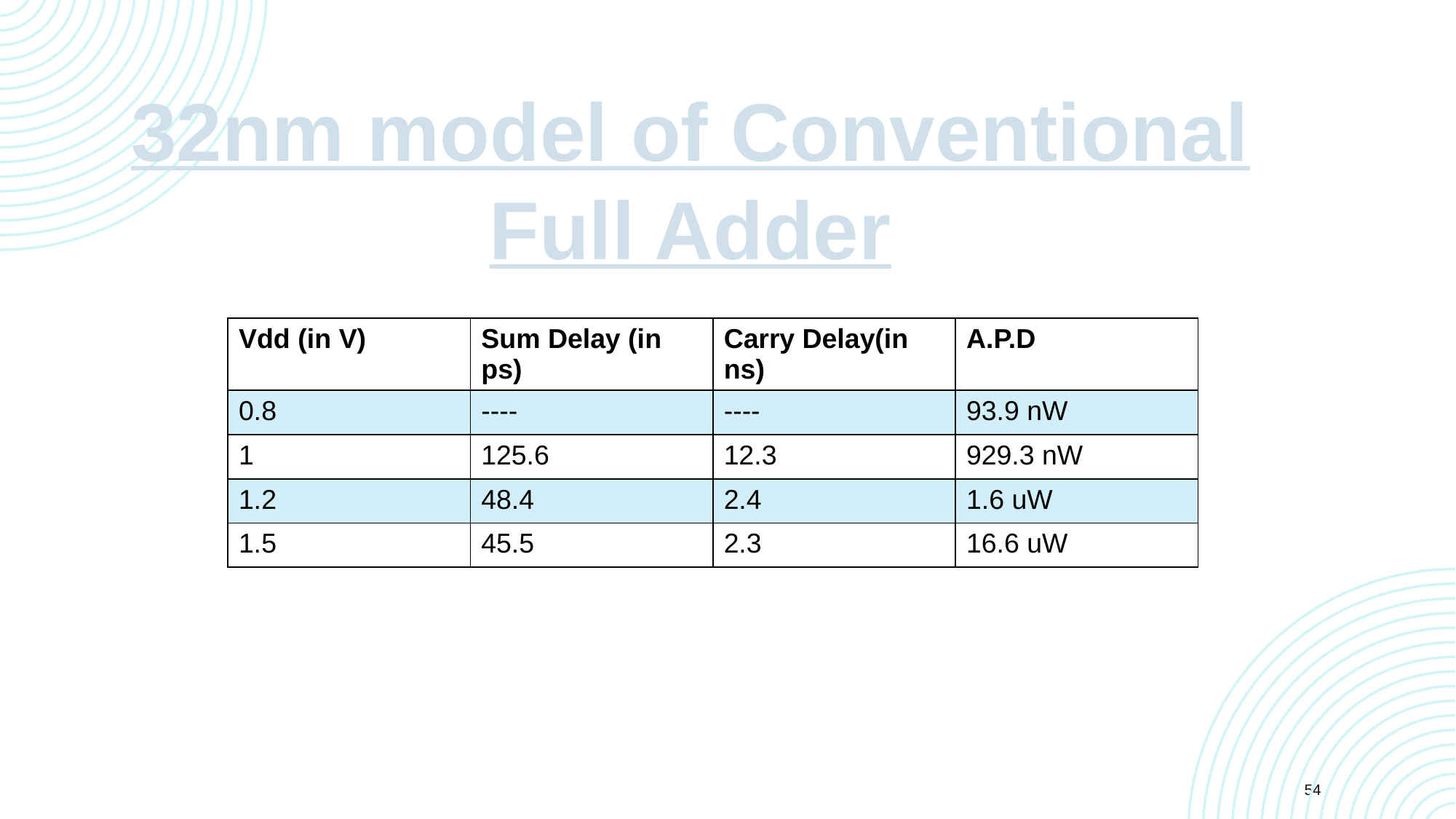

32nm model of Conventional Full Adder
| Vdd (in V) | Sum Delay (in ps) | Carry Delay(in ns) | A.P.D |
| --- | --- | --- | --- |
| 0.8 | ---- | ---- | 93.9 nW |
| 1 | 125.6 | 12.3 | 929.3 nW |
| 1.2 | 48.4 | 2.4 | 1.6 uW |
| 1.5 | 45.5 | 2.3 | 16.6 uW |
54